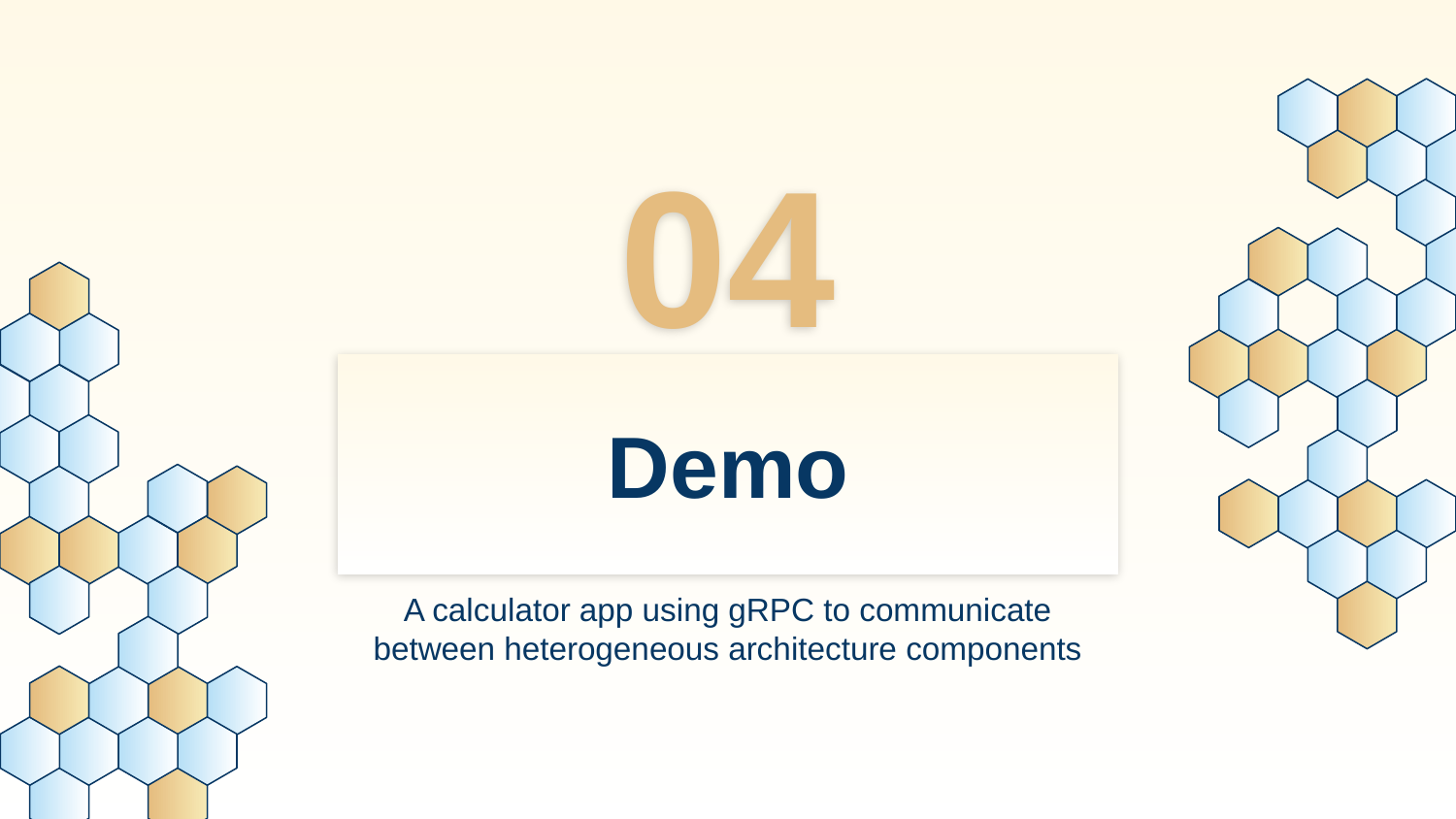

04
# Demo
A calculator app using gRPC to communicate between heterogeneous architecture components